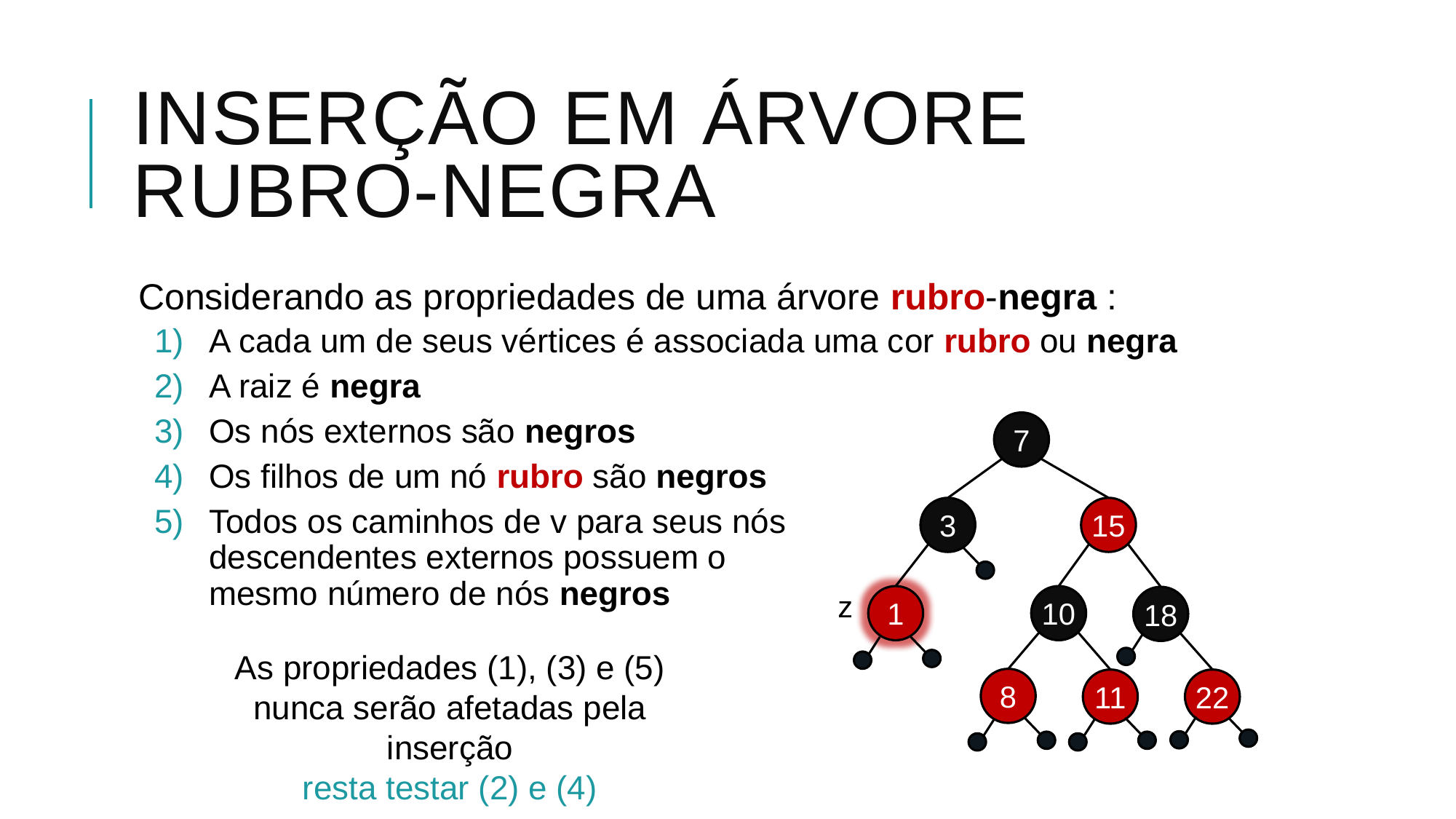

# Inserção em árvore rubro-Negra
Considerando as propriedades de uma árvore rubro-negra :
A cada um de seus vértices é associada uma cor rubro ou negra
A raiz é negra
Os nós externos são negros
Os filhos de um nó rubro são negros
Todos os caminhos de v para seus nós
descendentes externos possuem o
mesmo número de nós negros
7
3
15

z
1
10
18

As propriedades (1), (3) e (5) nunca serão afetadas pela inserção
resta testar (2) e (4)
8
11
22